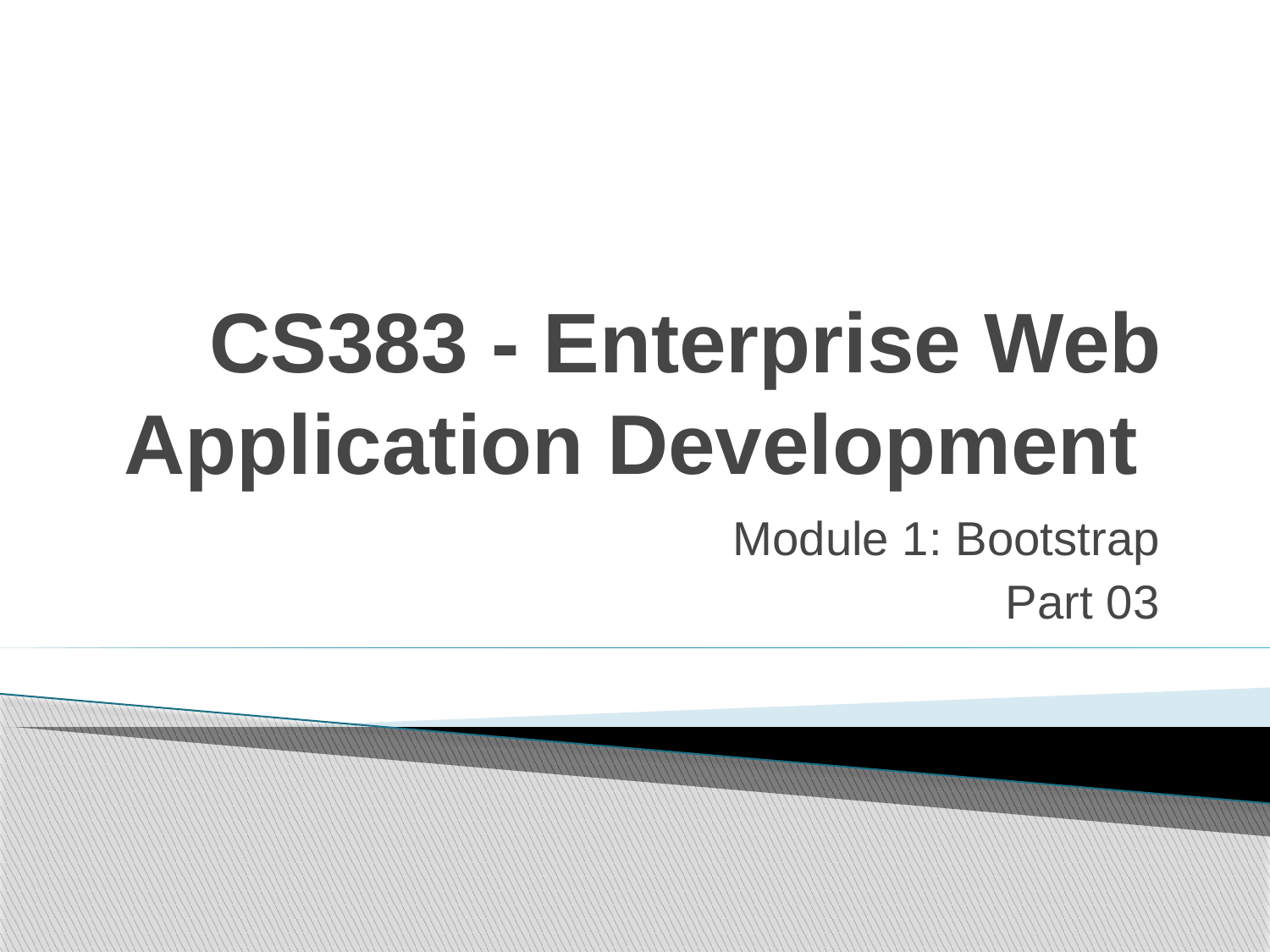

# CS383 - Enterprise Web Application Development
Module 1: Bootstrap
Part 03